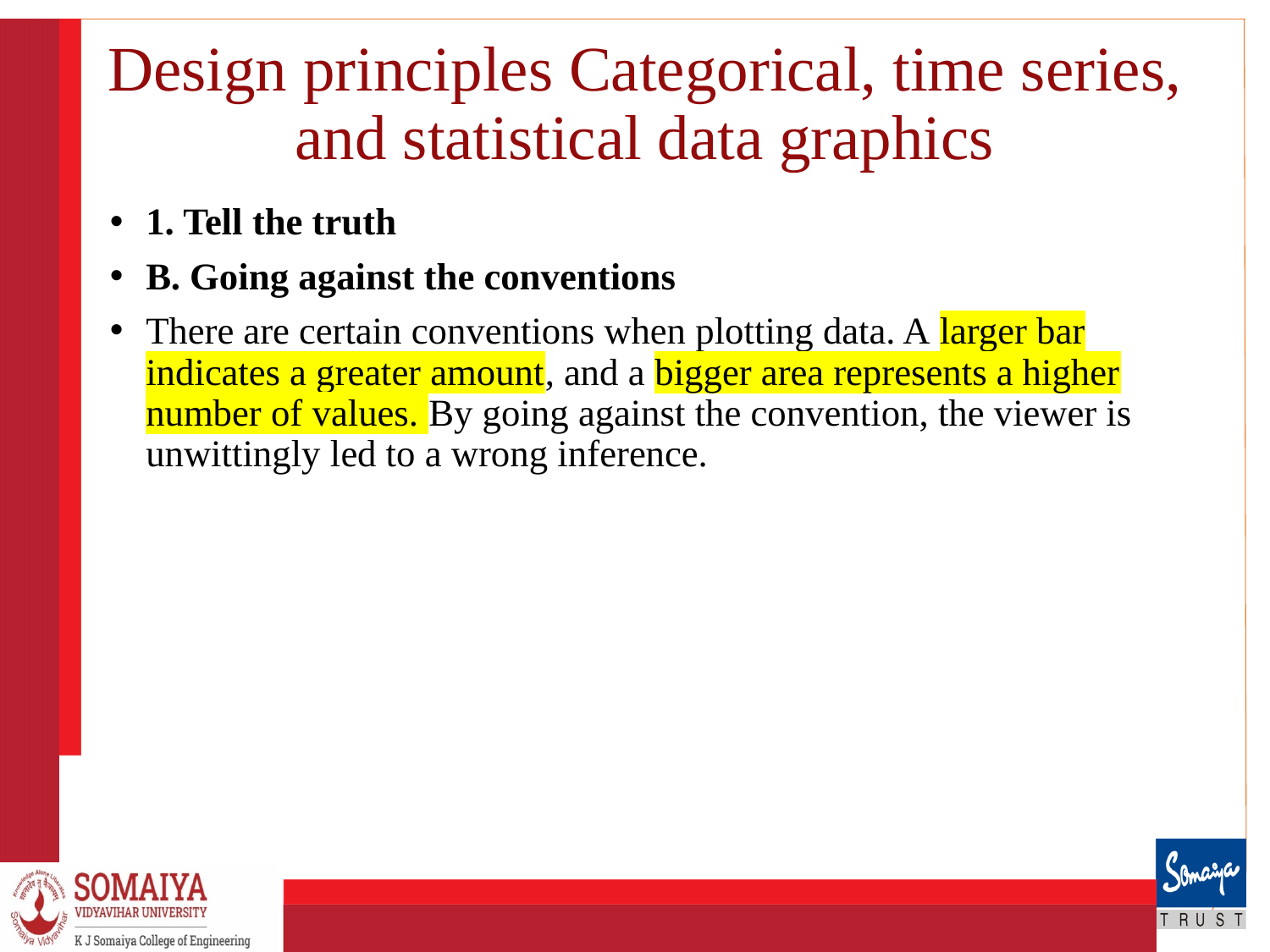

# Design principles Categorical, time series, and statistical data graphics
1. Tell the truth
B. Going against the conventions
There are certain conventions when plotting data. A larger bar indicates a greater amount, and a bigger area represents a higher number of values. By going against the convention, the viewer is unwittingly led to a wrong inference.